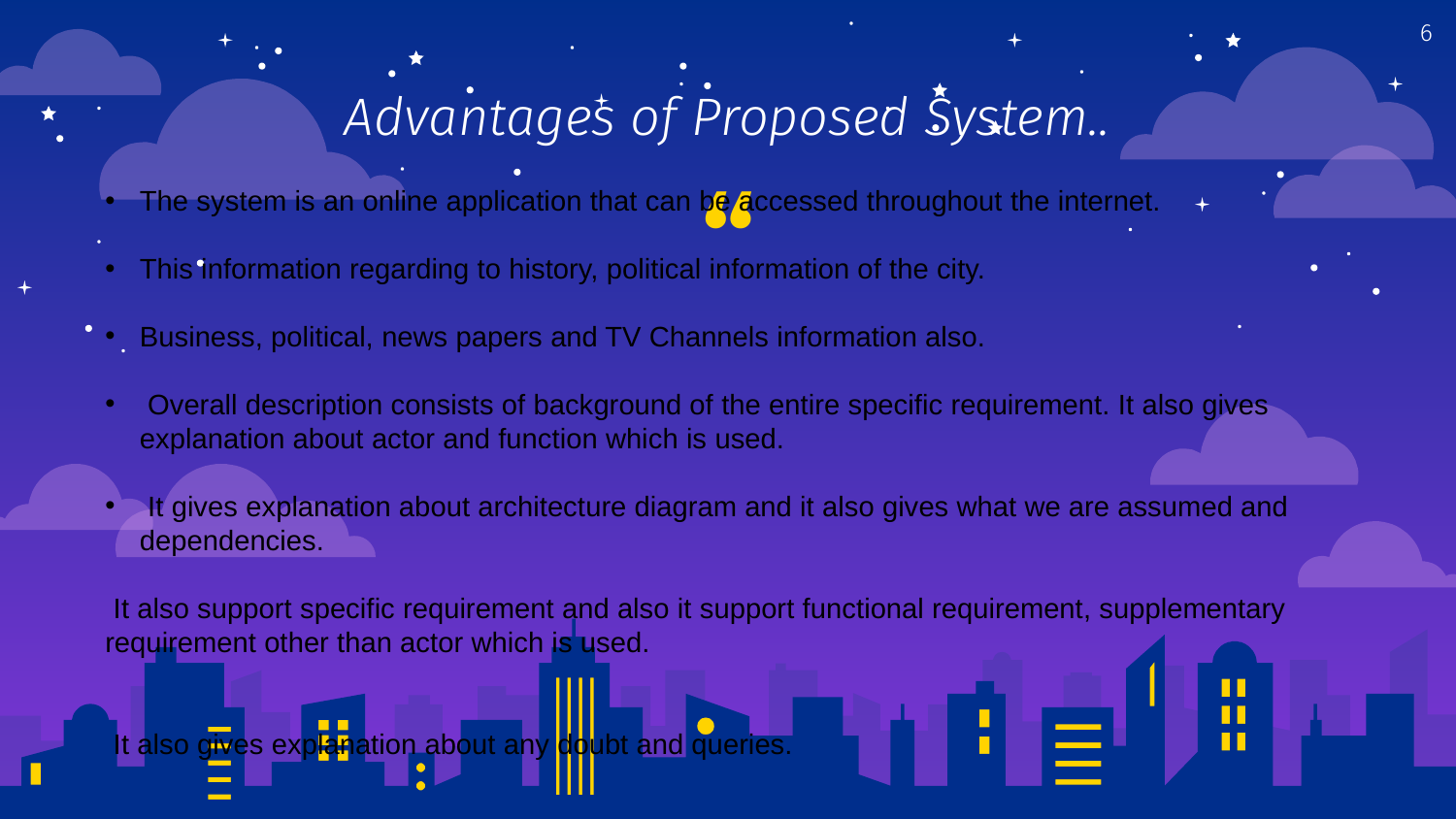

6
Advantages of Proposed System..
The system is an online application that can be accessed throughout the internet.

This information regarding to history, political information of the city.

Business, political, news papers and TV Channels information also.

 Overall description consists of background of the entire specific requirement. It also gives explanation about actor and function which is used.

 It gives explanation about architecture diagram and it also gives what we are assumed and dependencies.

 It also support specific requirement and also it support functional requirement, supplementary requirement other than actor which is used.

 It also gives explanation about any doubt and queries.